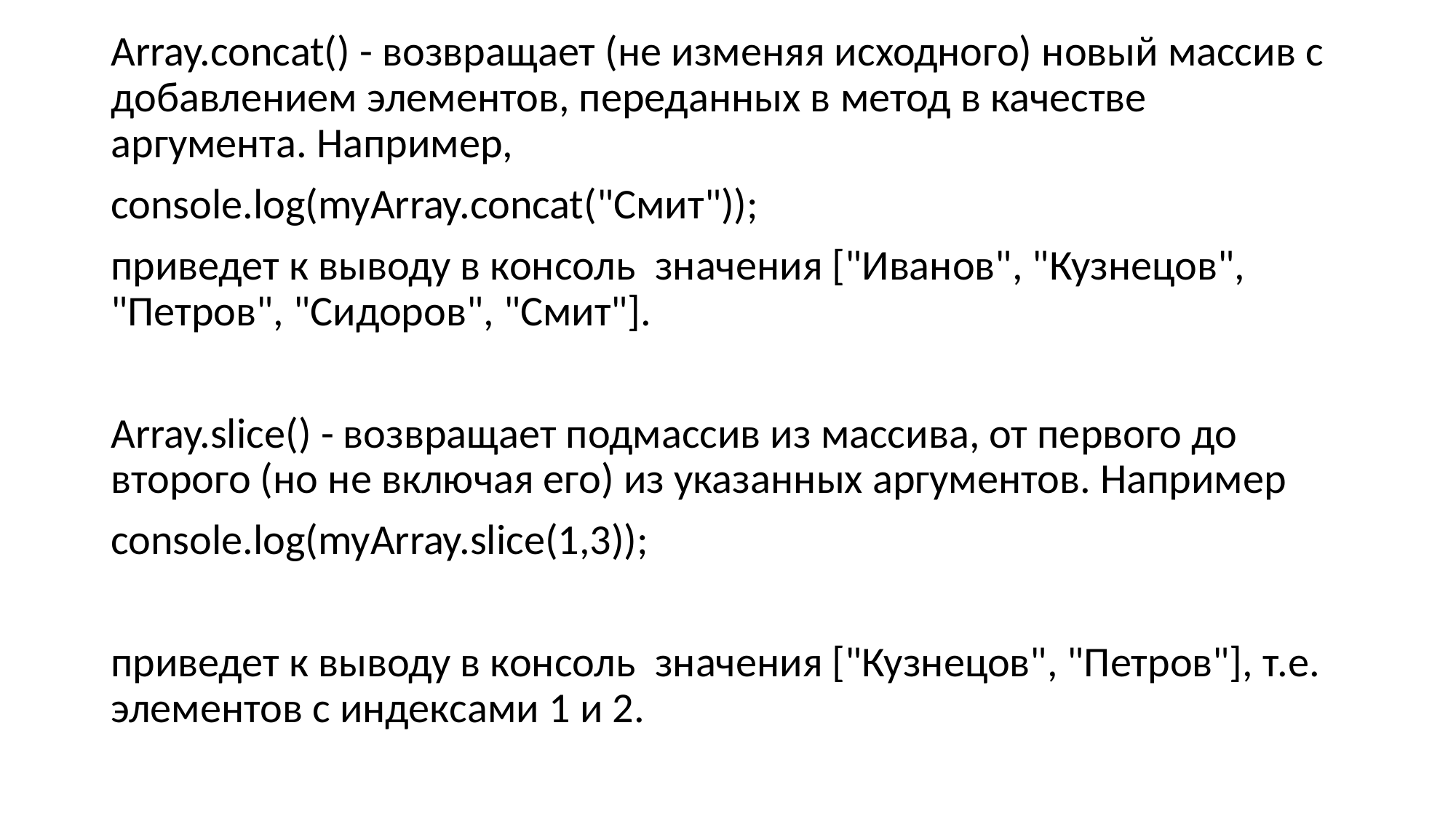

Array.concat() - возвращает (не изменяя исходного) новый массив с добавлением элементов, переданных в метод в качестве аргумента. Например,
console.log(myArray.concat("Смит"));
приведет к выводу в консоль  значения ["Иванов", "Кузнецов", "Петров", "Сидоров", "Смит"].

Array.slice() - возвращает подмассив из массива, от первого до второго (но не включая его) из указанных аргументов. Например
console.log(myArray.slice(1,3));

приведет к выводу в консоль  значения ["Кузнецов", "Петров"], т.е. элементов с индексами 1 и 2.